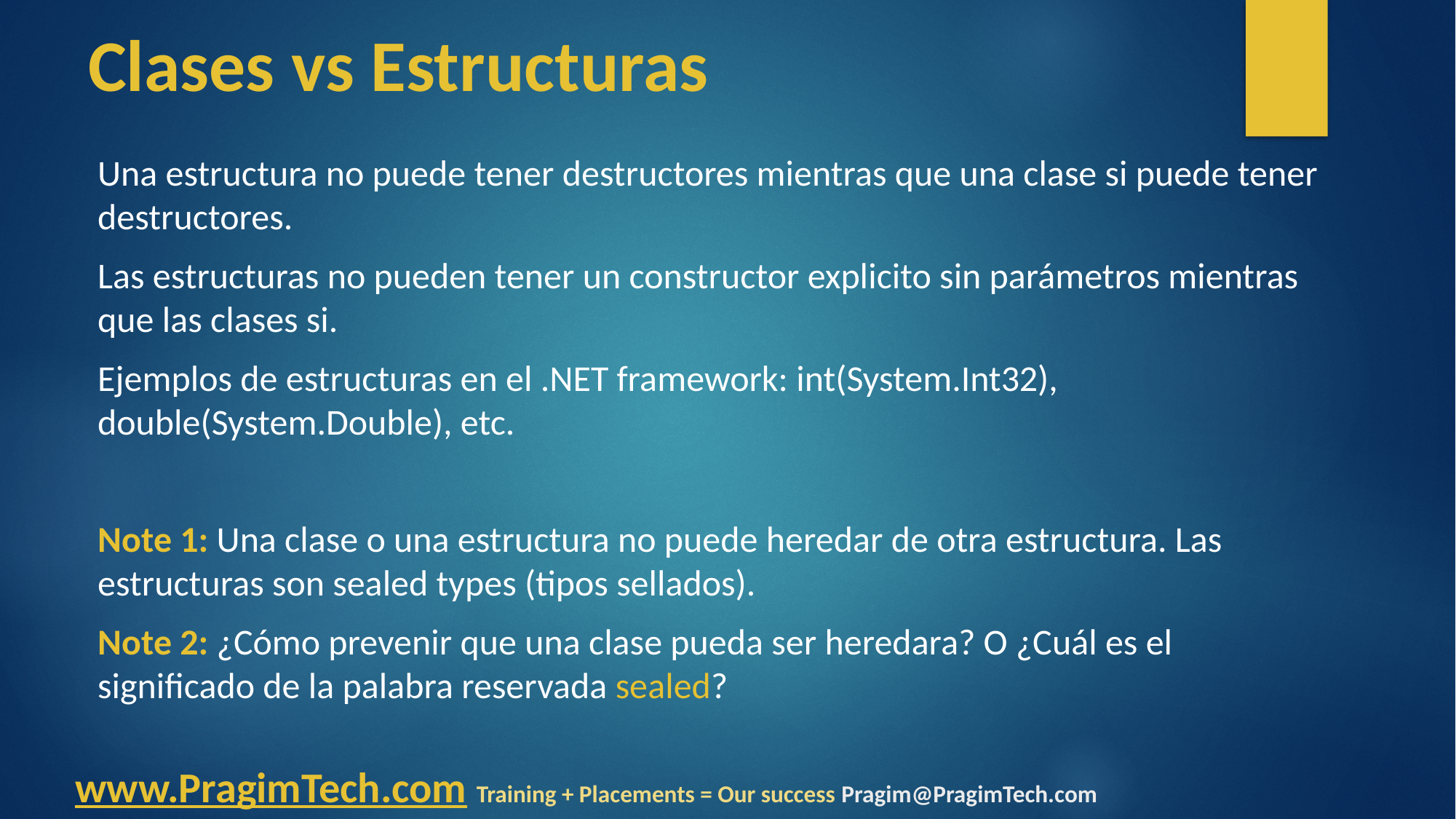

Clases vs Estructuras
Una estructura no puede tener destructores mientras que una clase si puede tener destructores.
Las estructuras no pueden tener un constructor explicito sin parámetros mientras que las clases si.
Ejemplos de estructuras en el .NET framework: int(System.Int32), double(System.Double), etc.

Note 1: Una clase o una estructura no puede heredar de otra estructura. Las estructuras son sealed types (tipos sellados).
Note 2: ¿Cómo prevenir que una clase pueda ser heredara? O ¿Cuál es el significado de la palabra reservada sealed?
www.PragimTech.com Training + Placements = Our success Pragim@PragimTech.com